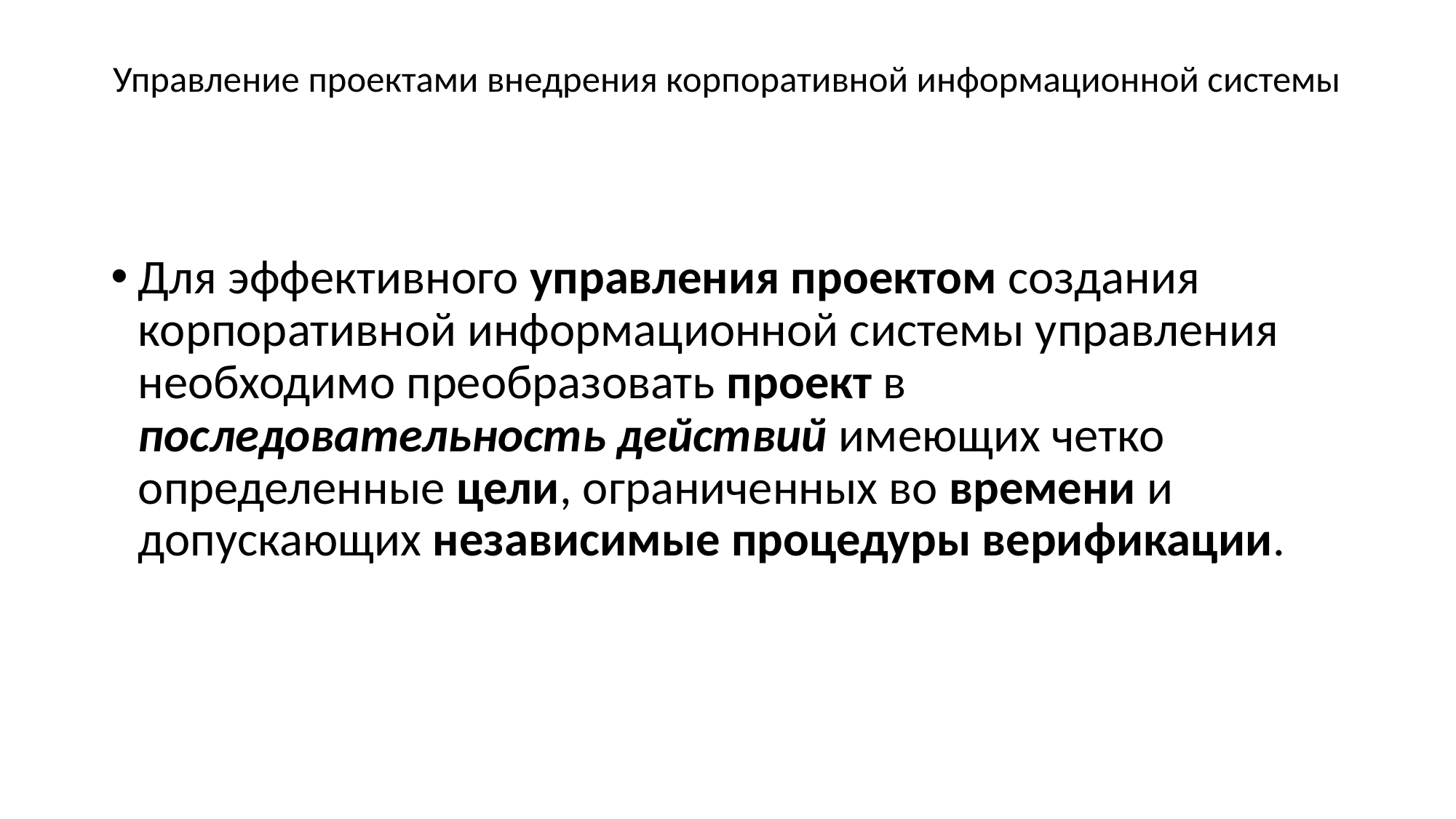

# Управление проектами внедрения корпоративной информационной системы
Для эффективного управления проектом создания корпоративной информационной системы управления необходимо преобразовать проект в последовательность действий имеющих четко определенные цели, ограниченных во времени и допускающих независимые процедуры верификации.